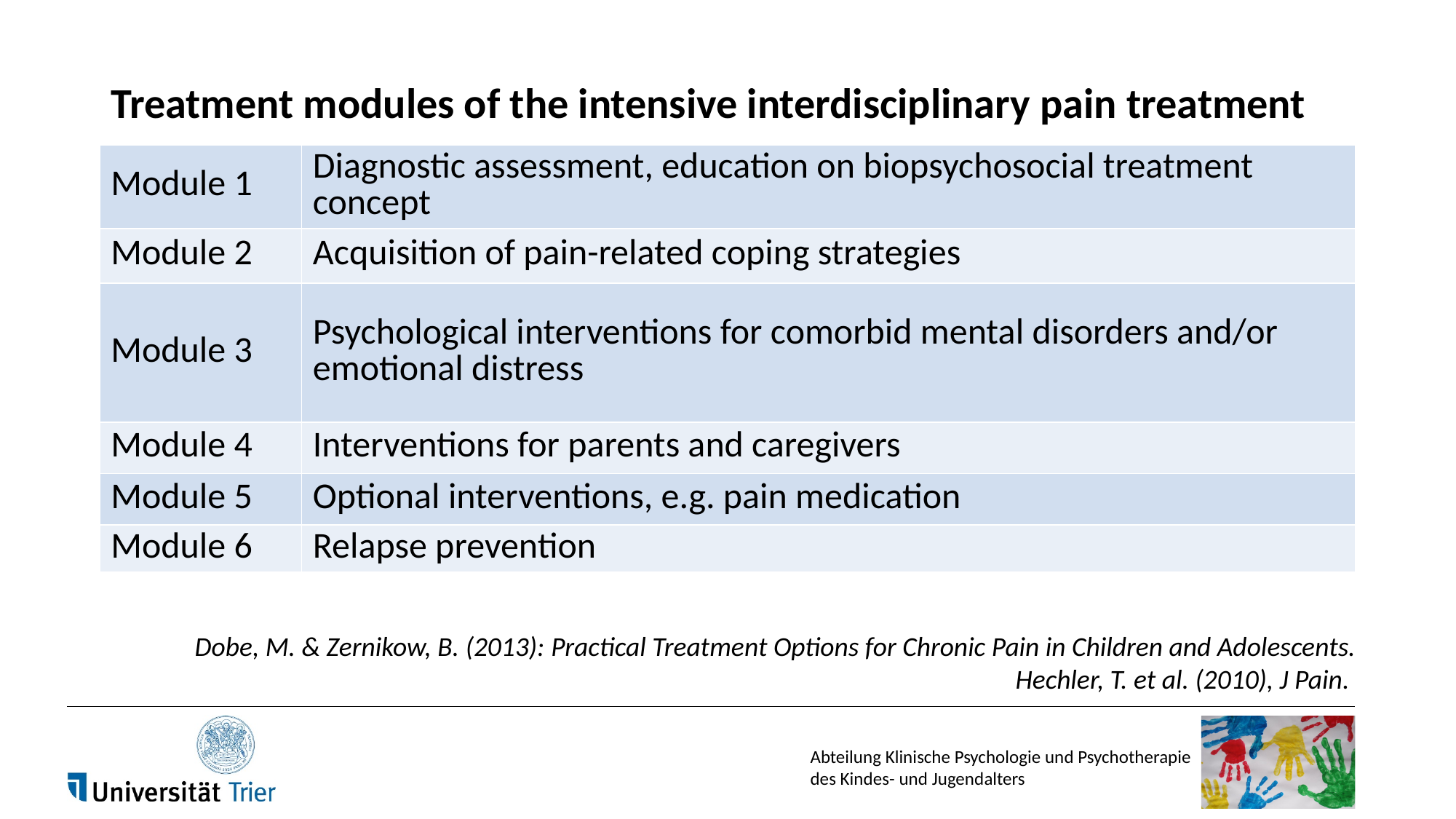

# Treatment modules of the intensive interdisciplinary pain treatment
| Module 1 | Diagnostic assessment, education on biopsychosocial treatment concept |
| --- | --- |
| Module 2 | Acquisition of pain-related coping strategies |
| Module 3 | Psychological interventions for comorbid mental disorders and/or emotional distress |
| Module 4 | Interventions for parents and caregivers |
| Module 5 | Optional interventions, e.g. pain medication |
| Module 6 | Relapse prevention |

Dobe, M. & Zernikow, B. (2013): Practical Treatment Options for Chronic Pain in Children and Adolescents.
Hechler, T. et al. (2010), J Pain.